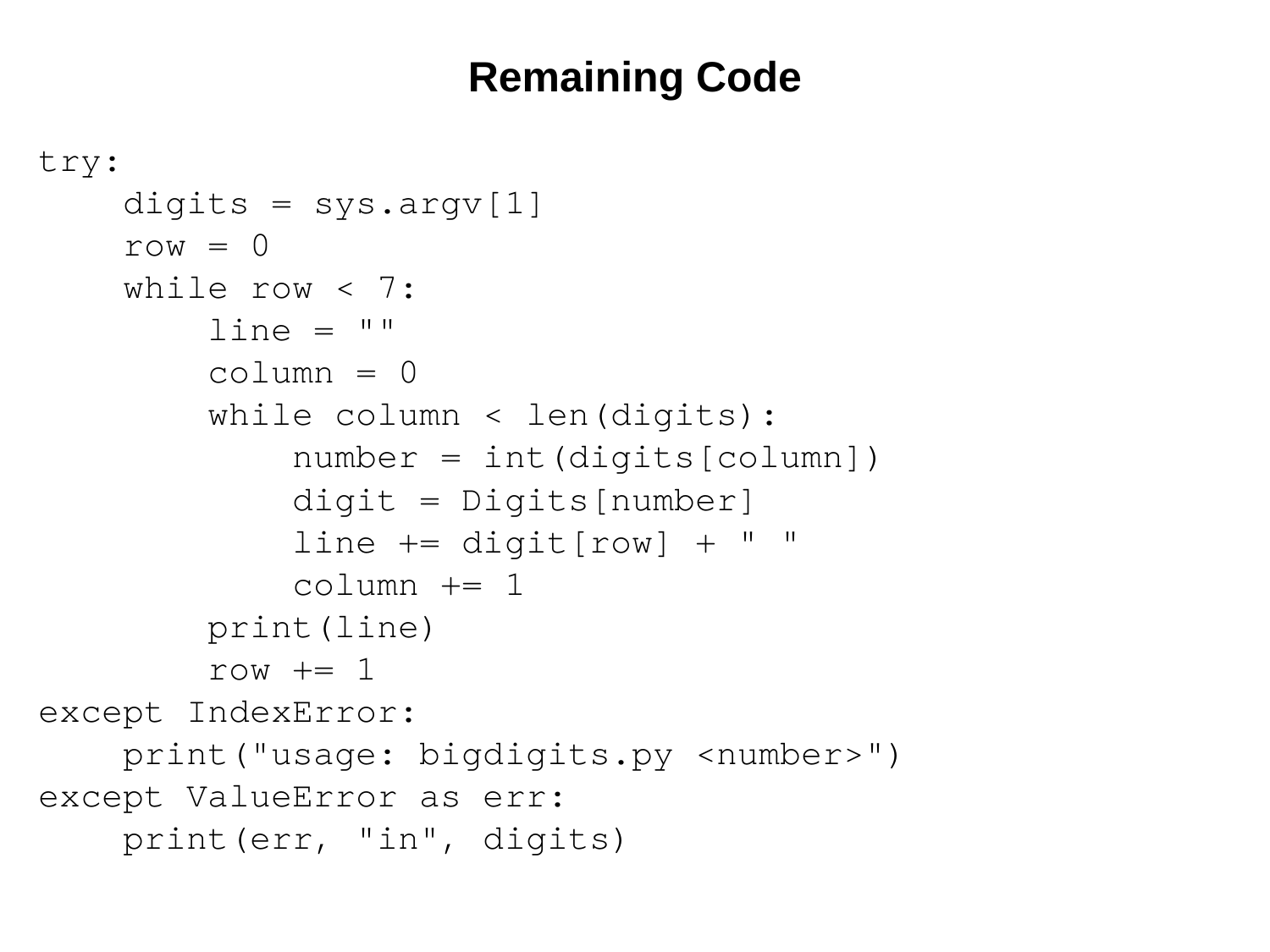

# Remaining Code
try:
    digits = sys.argv[1]
    row = 0
    while row < 7:
        line = ""
        column = 0
        while column < len(digits):
            number = int(digits[column])
            digit = Digits[number]
            line += digit[row] + " "
            column += 1
        print(line)
        row += 1
except IndexError:
    print("usage: bigdigits.py <number>")
except ValueError as err:
    print(err, "in", digits)